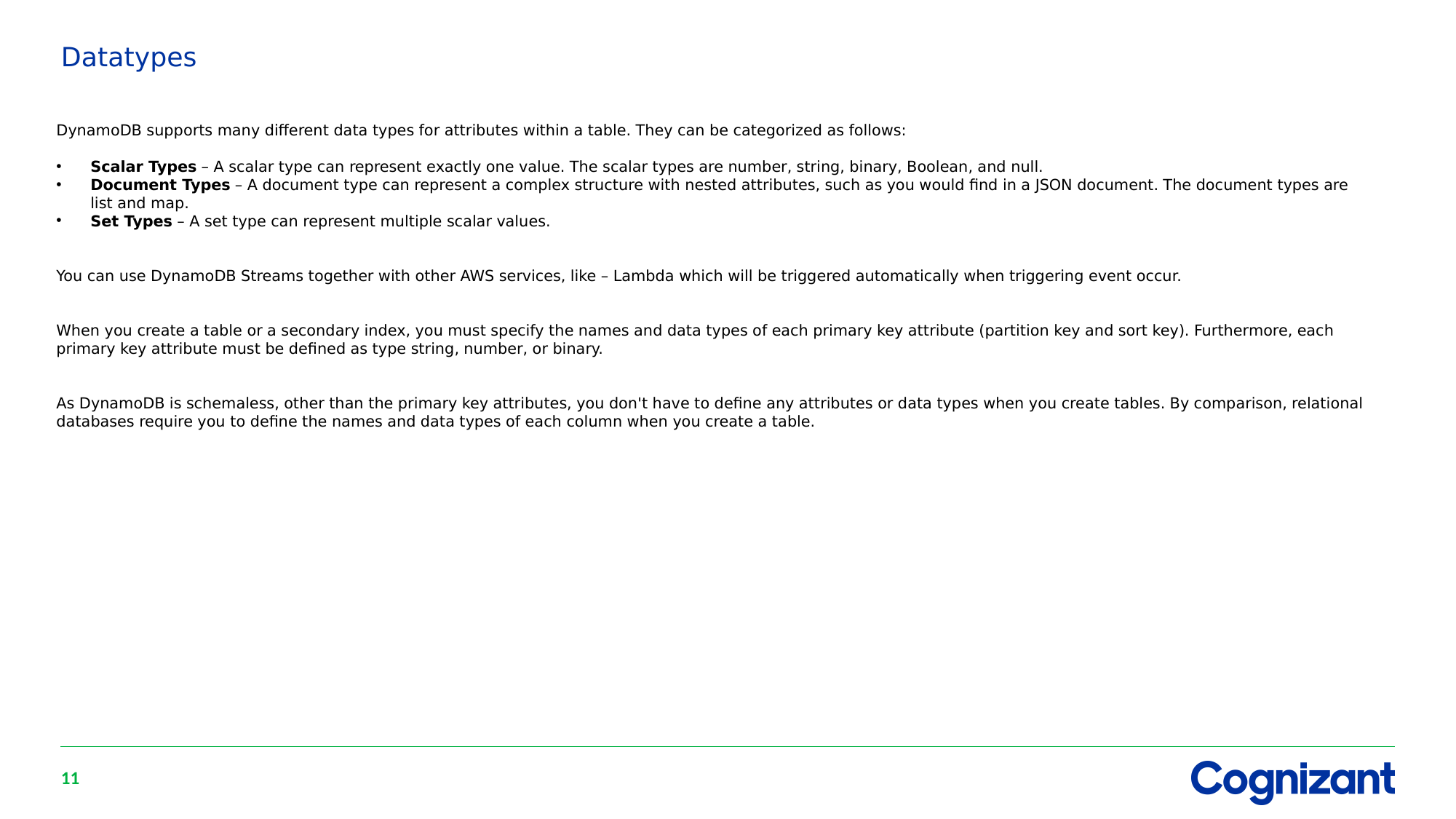

# Datatypes
DynamoDB supports many different data types for attributes within a table. They can be categorized as follows:

Scalar Types – A scalar type can represent exactly one value. The scalar types are number, string, binary, Boolean, and null.
Document Types – A document type can represent a complex structure with nested attributes, such as you would find in a JSON document. The document types are list and map.
Set Types – A set type can represent multiple scalar values.

You can use DynamoDB Streams together with other AWS services, like – Lambda which will be triggered automatically when triggering event occur.

When you create a table or a secondary index, you must specify the names and data types of each primary key attribute (partition key and sort key). Furthermore, each primary key attribute must be defined as type string, number, or binary.

As DynamoDB is schemaless, other than the primary key attributes, you don't have to define any attributes or data types when you create tables. By comparison, relational databases require you to define the names and data types of each column when you create a table.
11